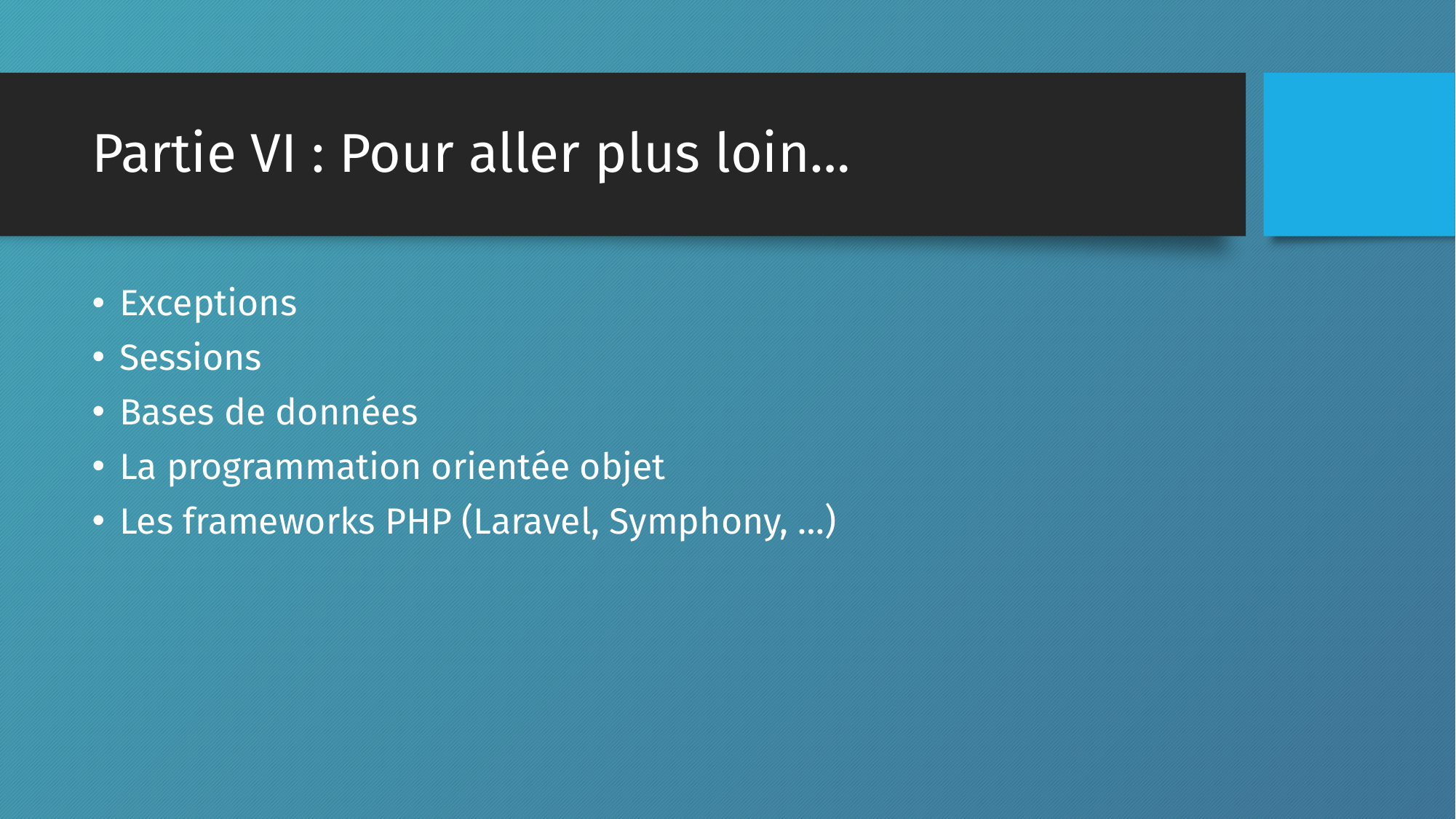

# Partie VI : Pour aller plus loin…
Exceptions
Sessions
Bases de données
La programmation orientée objet
Les frameworks PHP (Laravel, Symphony, …)